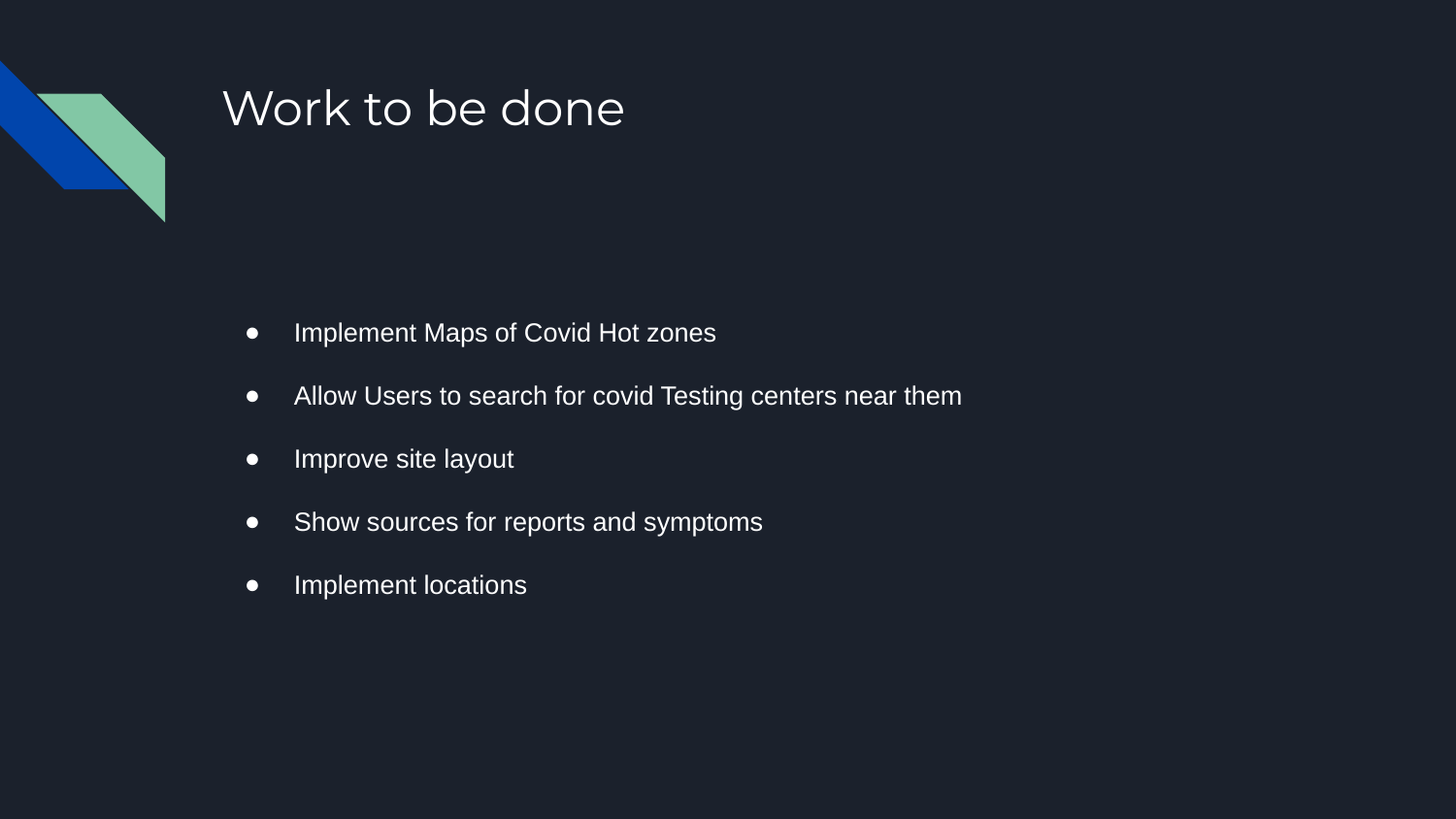

# Work to be done
Implement Maps of Covid Hot zones
Allow Users to search for covid Testing centers near them
Improve site layout
Show sources for reports and symptoms
Implement locations